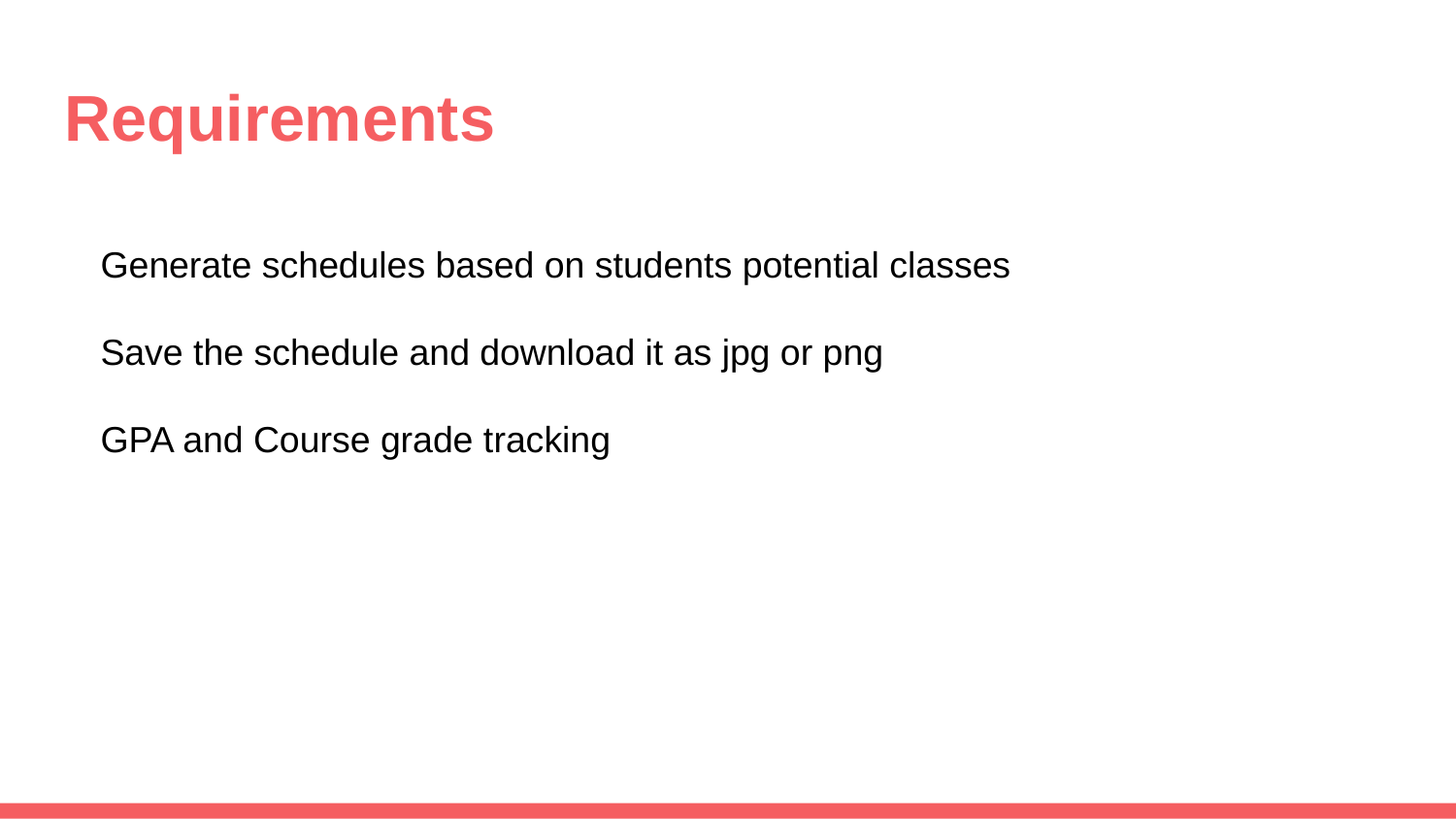

# Requirements
Generate schedules based on students potential classes
Save the schedule and download it as jpg or png
GPA and Course grade tracking